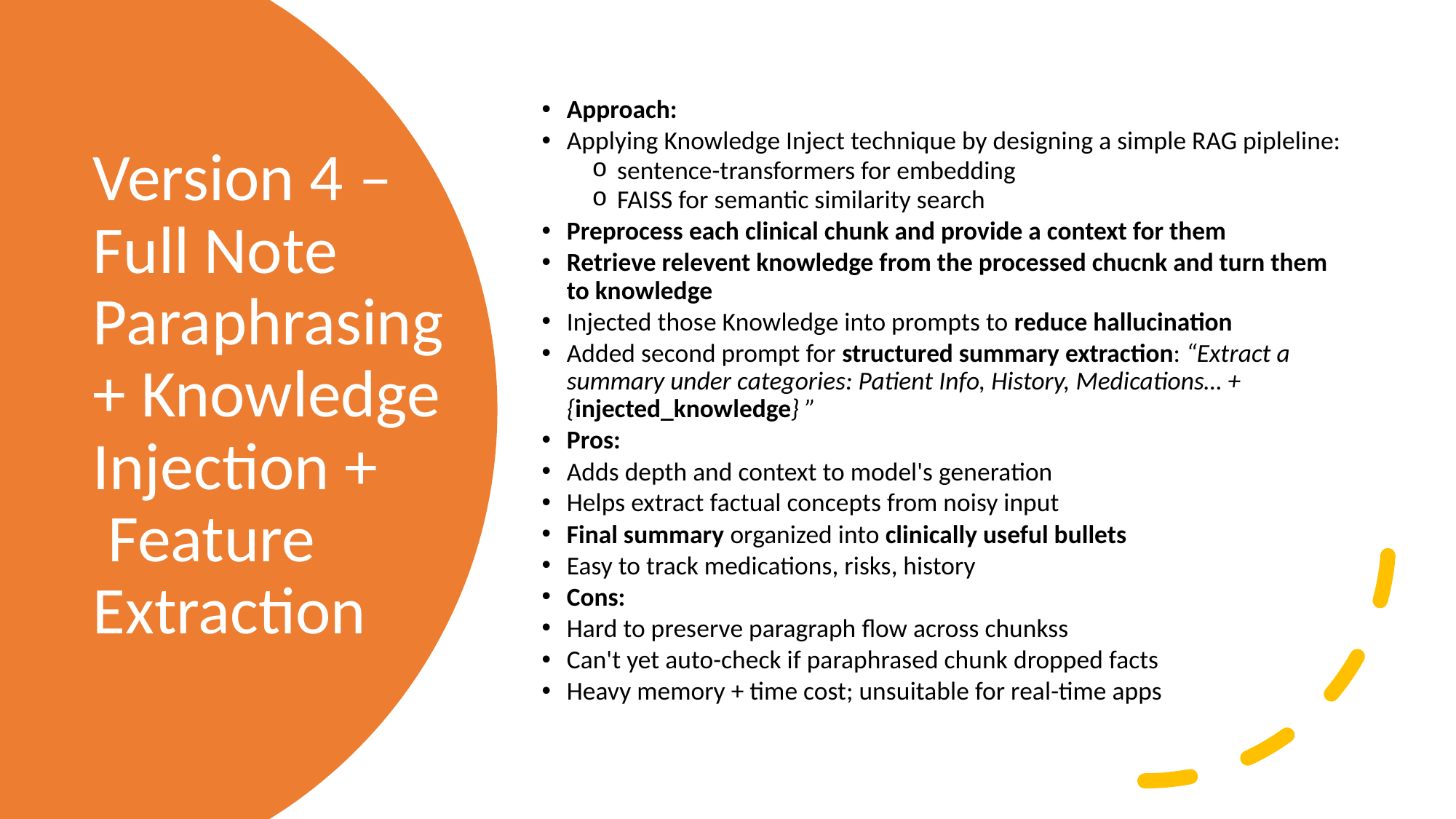

Approach:
Applying Knowledge Inject technique by designing a simple RAG pipleline:
sentence-transformers for embedding
FAISS for semantic similarity search
Preprocess each clinical chunk and provide a context for them
Retrieve relevent knowledge from the processed chucnk and turn them to knowledge
Injected those Knowledge into prompts to reduce hallucination
Added second prompt for structured summary extraction: “Extract a summary under categories: Patient Info, History, Medications… + {injected_knowledge} ”
Pros:
Adds depth and context to model's generation
Helps extract factual concepts from noisy input
Final summary organized into clinically useful bullets
Easy to track medications, risks, history
Cons:
Hard to preserve paragraph flow across chunkss
Can't yet auto-check if paraphrased chunk dropped facts
Heavy memory + time cost; unsuitable for real-time apps

# Version 4 – Full Note Paraphrasing + Knowledge Injection +  Feature Extraction